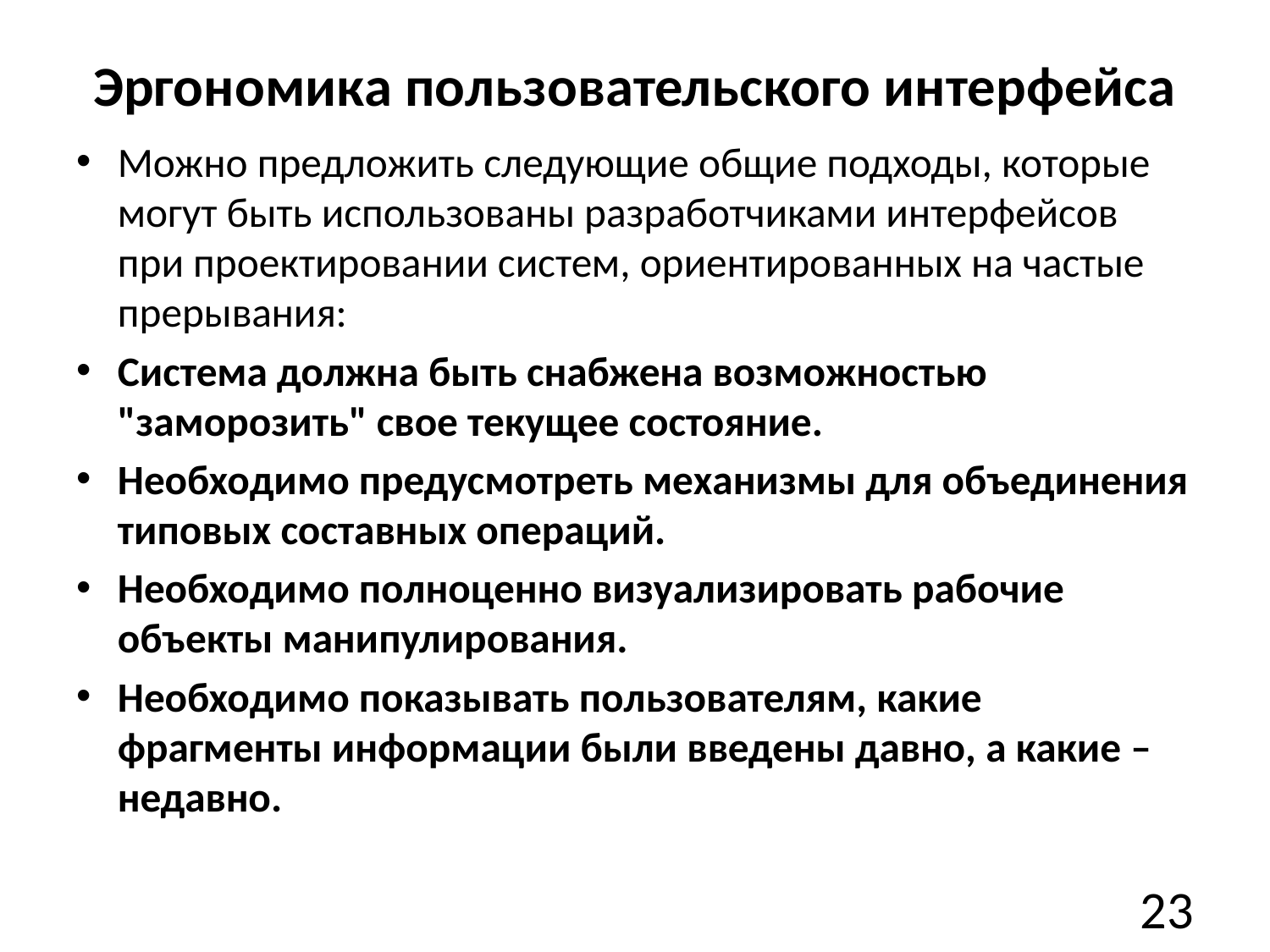

# Эргономика пользовательского интерфейса
Можно предложить следующие общие подходы, которые могут быть использованы разработчиками интерфейсов при проектировании систем, ориентированных на частые прерывания:
Система должна быть снабжена возможностью "заморозить" свое текущее состояние.
Необходимо предусмотреть механизмы для объединения типовых составных операций.
Необходимо полноценно визуализировать рабочие объекты манипулирования.
Необходимо показывать пользователям, какие фрагменты информации были введены давно, а какие – недавно.
23